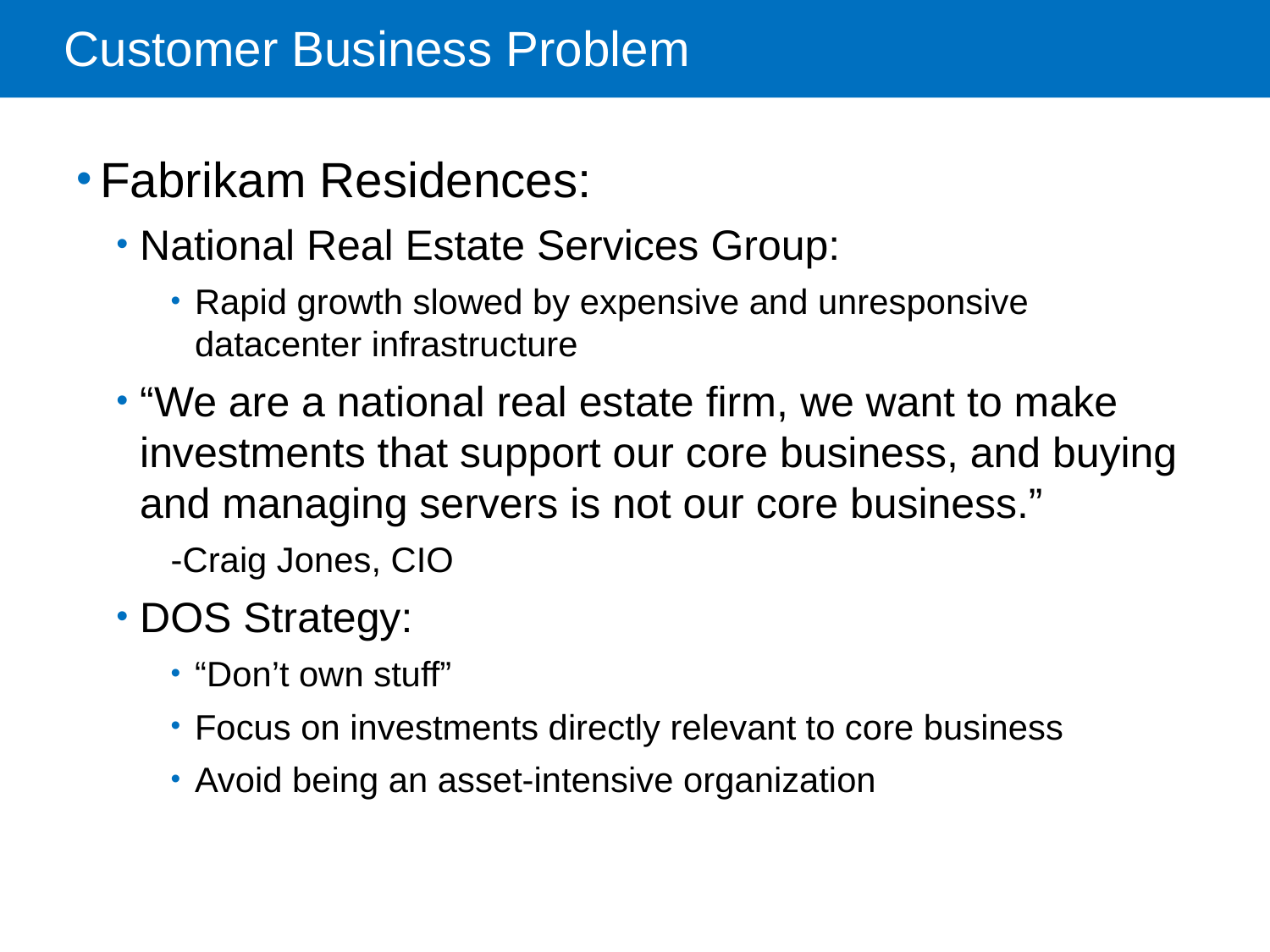

# Customer Business Problem
Fabrikam Residences:
National Real Estate Services Group:
Rapid growth slowed by expensive and unresponsive datacenter infrastructure
“We are a national real estate firm, we want to make investments that support our core business, and buying and managing servers is not our core business.”
-Craig Jones, CIO
DOS Strategy:
“Don’t own stuff”
Focus on investments directly relevant to core business
Avoid being an asset-intensive organization